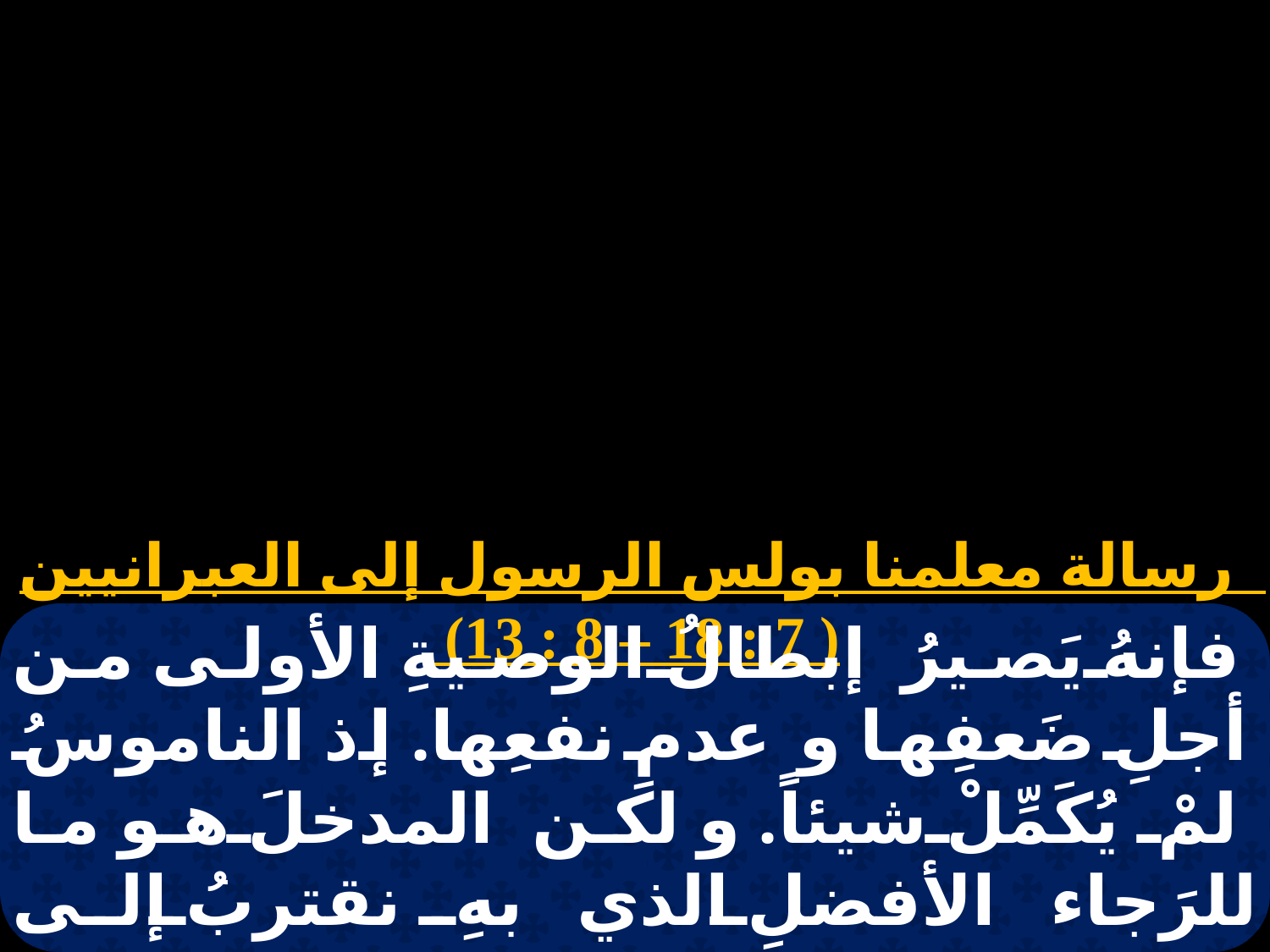

# 28 هاتور
 رسالة معلمنا بولس الرسول إلى العبرانيين ( 7 : 18 – 8 : 13)
فإنهُ يَصيرُ إبطالُ الوصيةِ الأولى من أجلِ ضَعفِها و عدمِ نفعِها. إذ الناموسُ لمْ يُكَمِّلْ شيئاً. و لكن المدخلَ هو ما للرَجاء الأفضلِ الذي بهِ نقتربُ إلى اللهِ. وعلى قدرِ ما إنهُ ليسَ بدونِ قـَسمٍ لأنَّ أولئكَ بدونِ قـَسمٍ قد صاروا كَهنة.